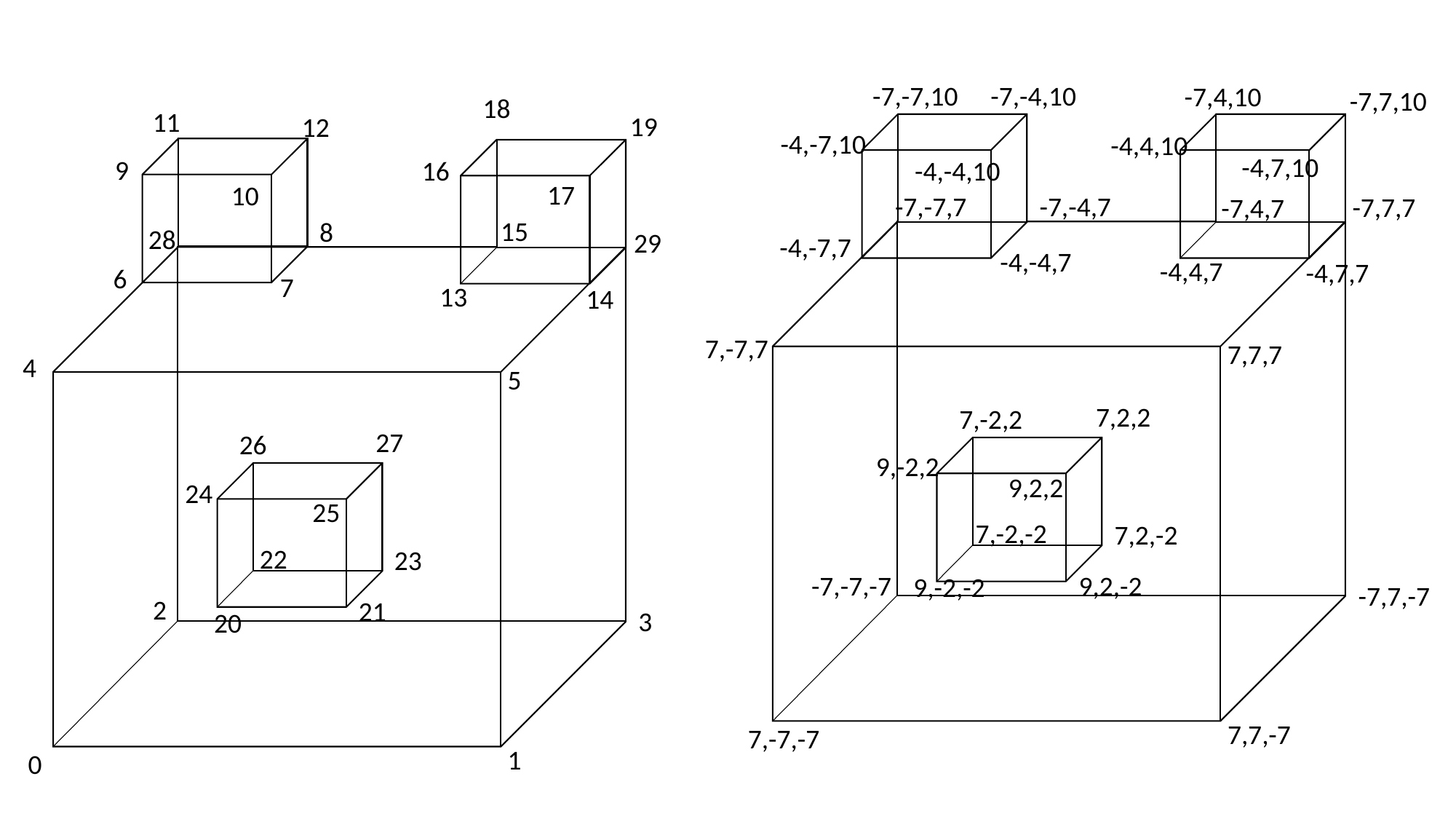

7,-4,5
7,-3,5
7,3,5
7,4,5
42
43
34
35

9,-4,5

9,3,5

38
30
9,-3,5
9,4,5
39
31
7,3,4
7,-4,4
44
7,4,4
36
45
7,-3,4
37
9,-4,4
9,3,4
9,-3,4
40
9,4,4
32
41
33
-7,-7,10
-7,-4,10
-7,4,10
-7,7,10
18
11
19
12

-4,-7,10
-4,4,10

-4,7,10
9
-4,-4,10
16
17
10
-7,-4,7
-7,-7,7
-7,7,7
-7,4,7
15
8
28
29

-4,-7,7
-4,-4,7

-4,4,7
-4,7,7
6
7
13
14
7,-7,7
7,7,7
4
5
7,2,2
7,-2,2
27
26

9,-2,2

9,2,2
24
25
7,-2,-2
7,2,-2
22
23
-7,-7,-7
9,2,-2
9,-2,-2
-7,7,-7
2
21
3
20
7,7,-7
7,-7,-7
1
0